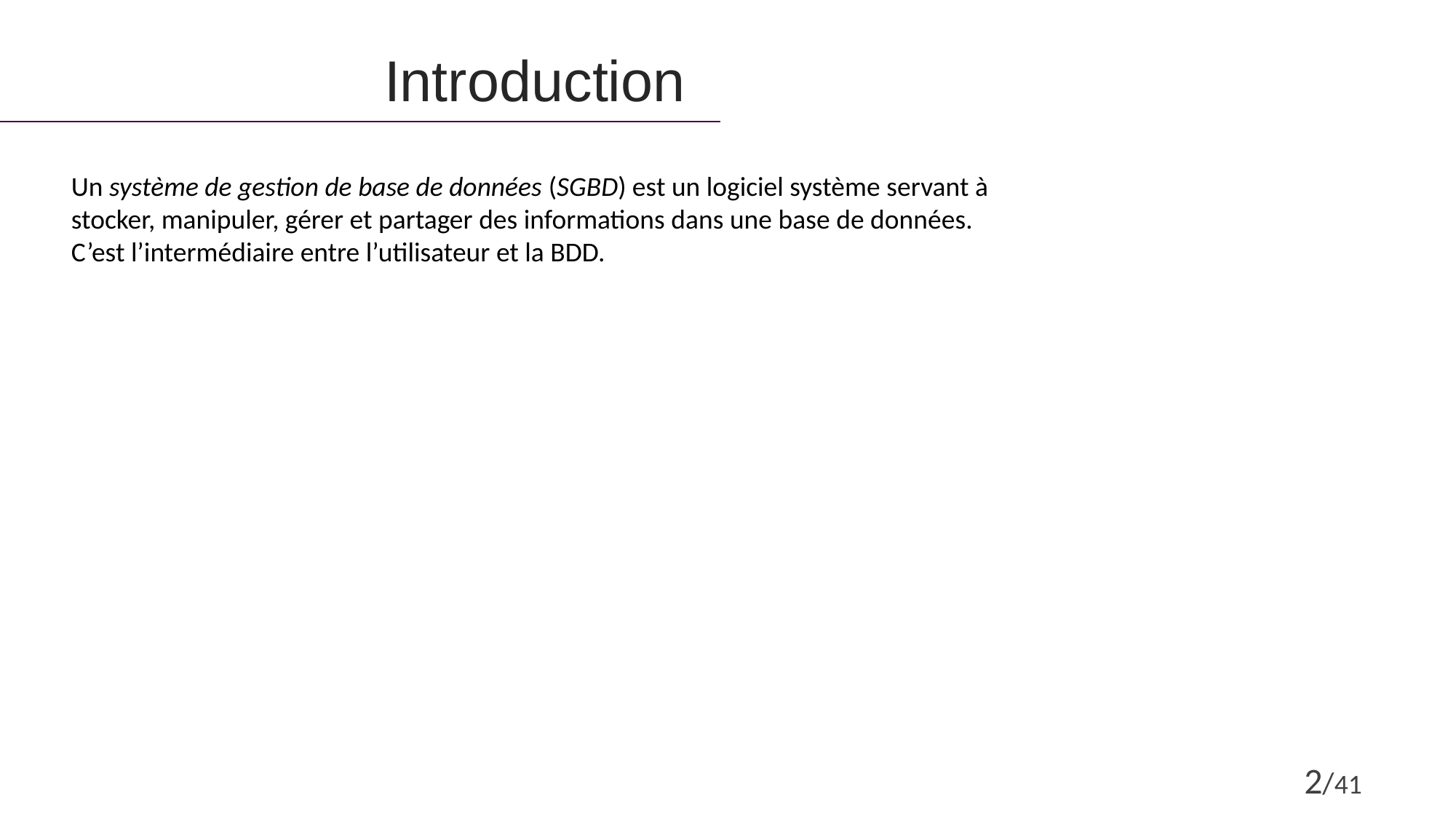

Introduction
Un système de gestion de base de données (SGBD) est un logiciel système servant à stocker, manipuler, gérer et partager des informations dans une base de données. C’est l’intermédiaire entre l’utilisateur et la BDD.

2/41